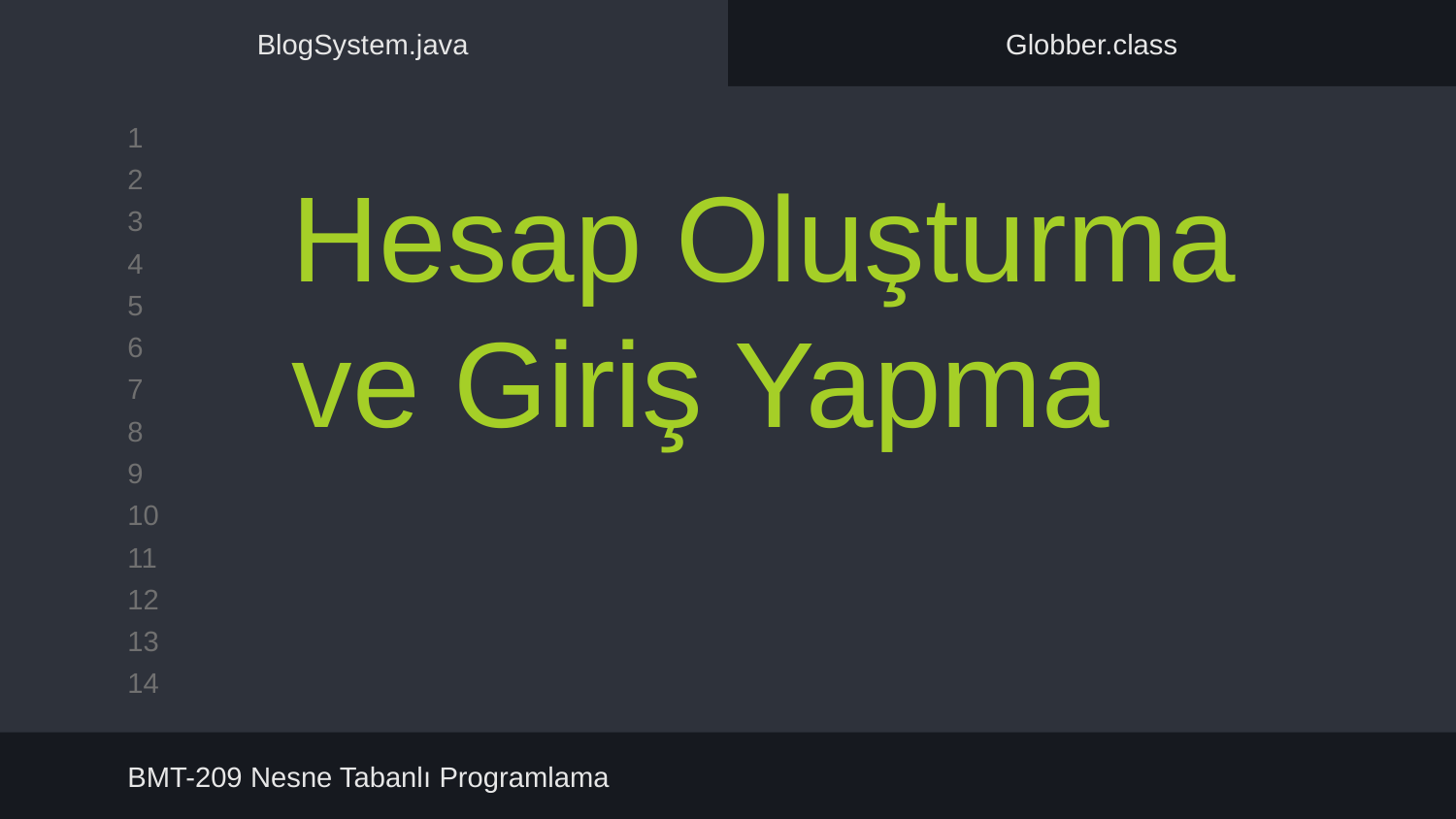

BlogSystem.java
Globber.class
# Hesap Oluşturma ve Giriş Yapma

BMT-209 Nesne Tabanlı Programlama